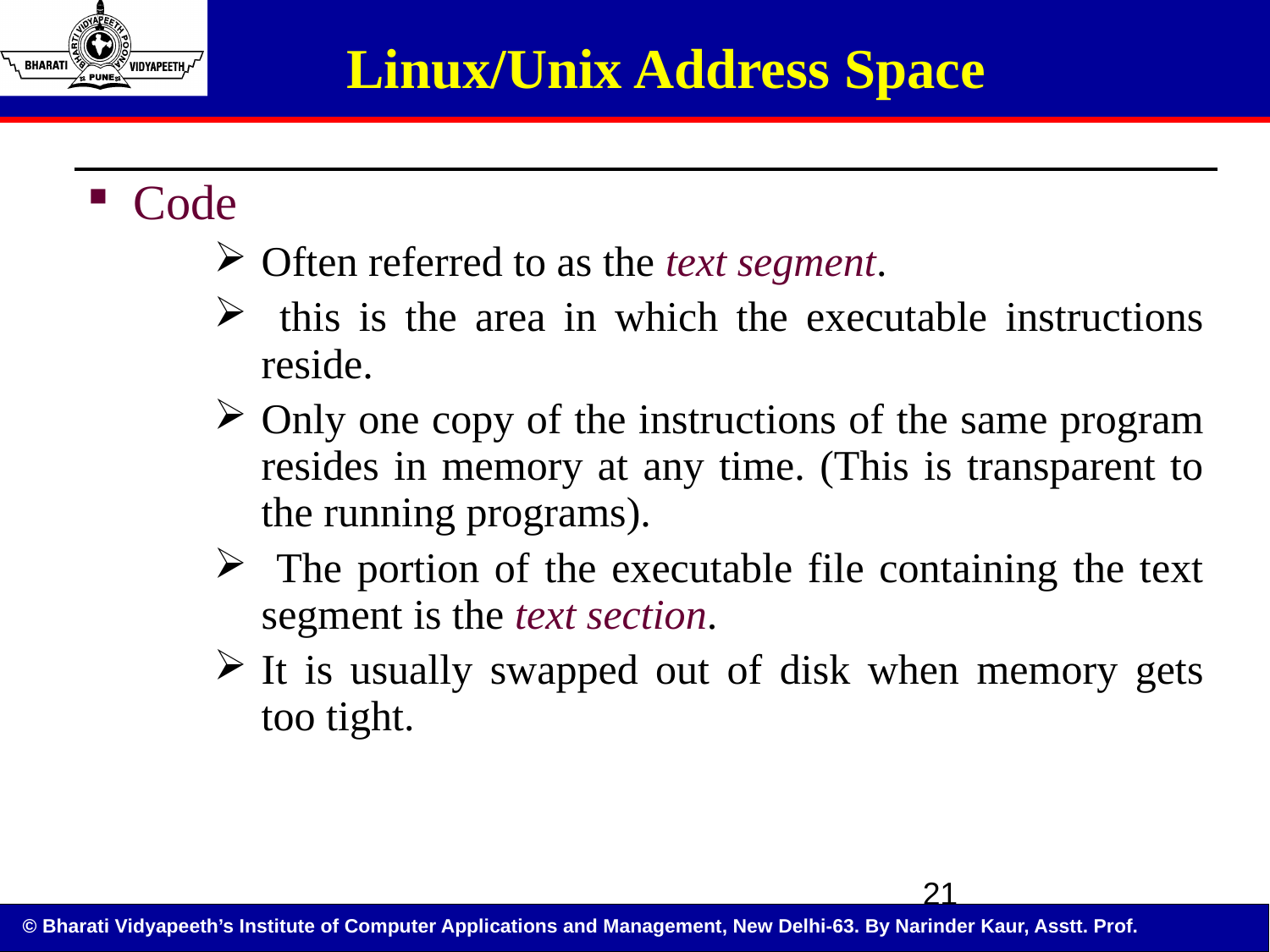

# Linux/Unix Address Space
| Code Often referred to as the text segment. this is the area in which the executable instructions reside. Only one copy of the instructions of the same program resides in memory at any time. (This is transparent to the running programs). The portion of the executable file containing the text segment is the text section. It is usually swapped out of disk when memory gets too tight. |
| --- |
21